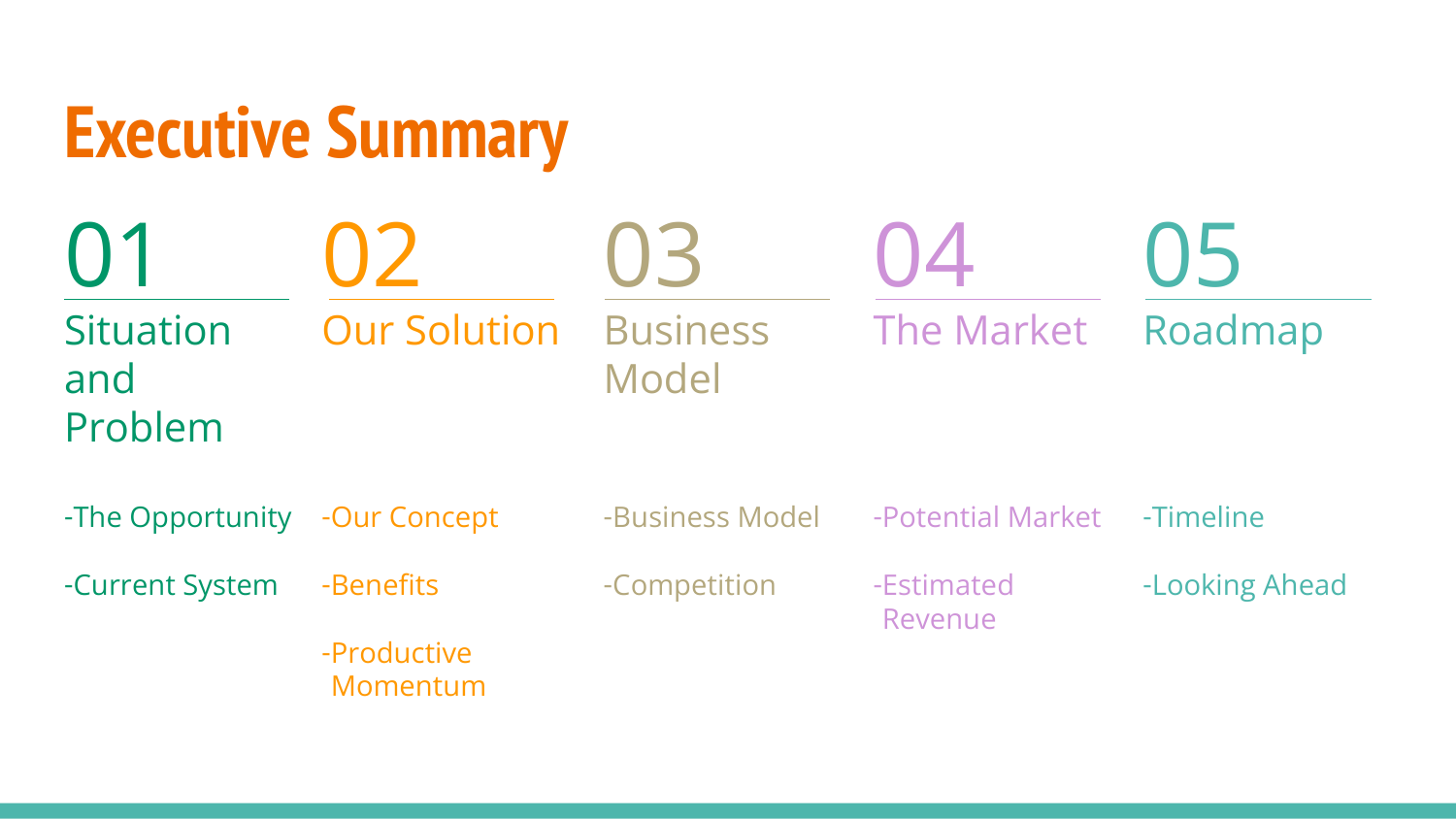

# Executive Summary
01
Situation and Problem

The Opportunity

Current System

02
Our Solution

Our Concept

Benefits

Productive Momentum
03
Business Model

Business Model

Competition

04
The Market

Potential Market

Estimated Revenue

05
Roadmap

Timeline

Looking Ahead